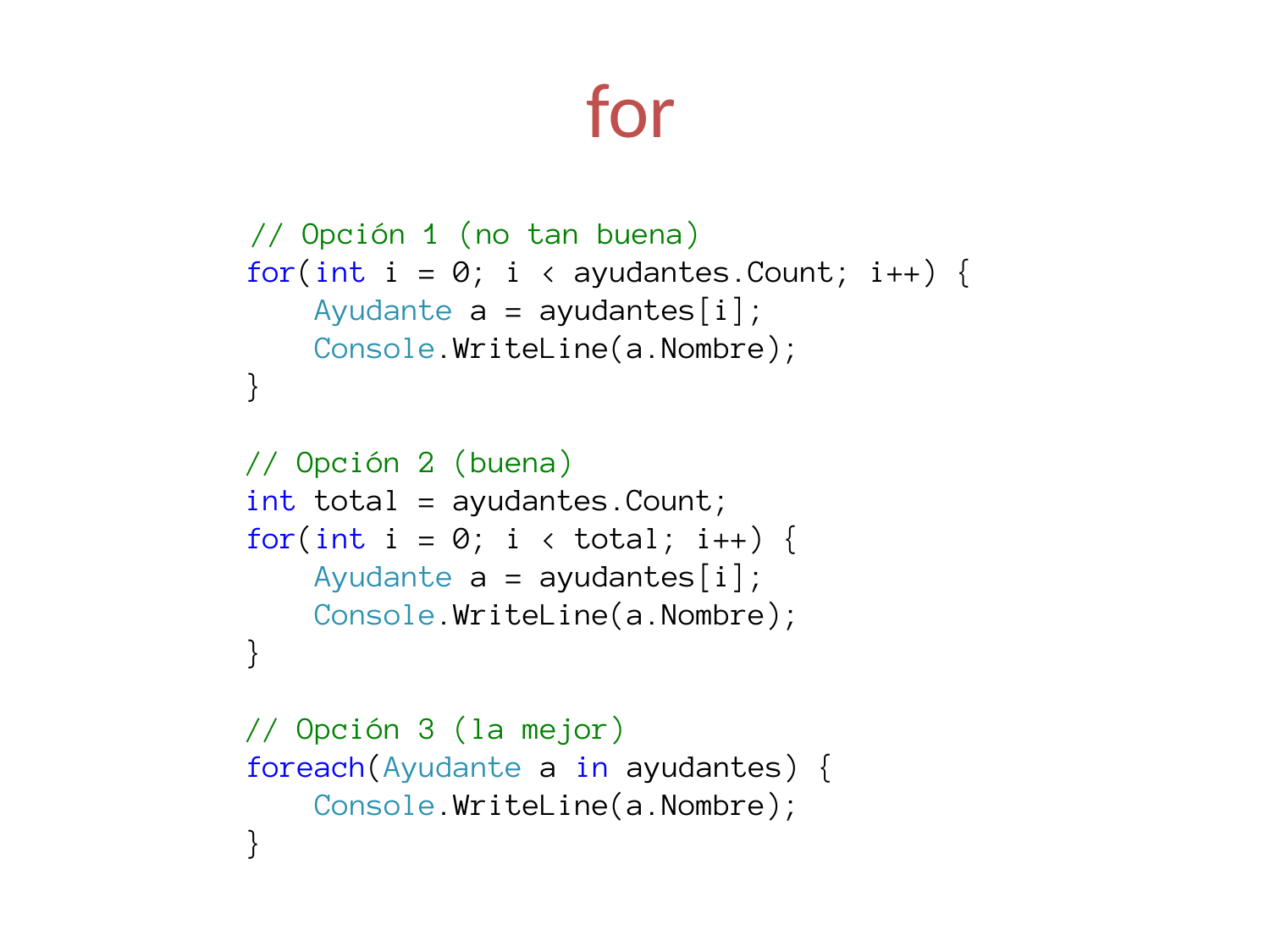

# for
	     // Opción 1 (no tan buena)
            for(int i = 0; i < ayudantes.Count; i++) {
                Ayudante a = ayudantes[i];
                Console.WriteLine(a.Nombre);
            }

            // Opción 2 (buena)
            int total = ayudantes.Count;
            for(int i = 0; i < total; i++) {
                Ayudante a = ayudantes[i];
                Console.WriteLine(a.Nombre);
            }

            // Opción 3 (la mejor)
            foreach(Ayudante a in ayudantes) {
                Console.WriteLine(a.Nombre);
            }